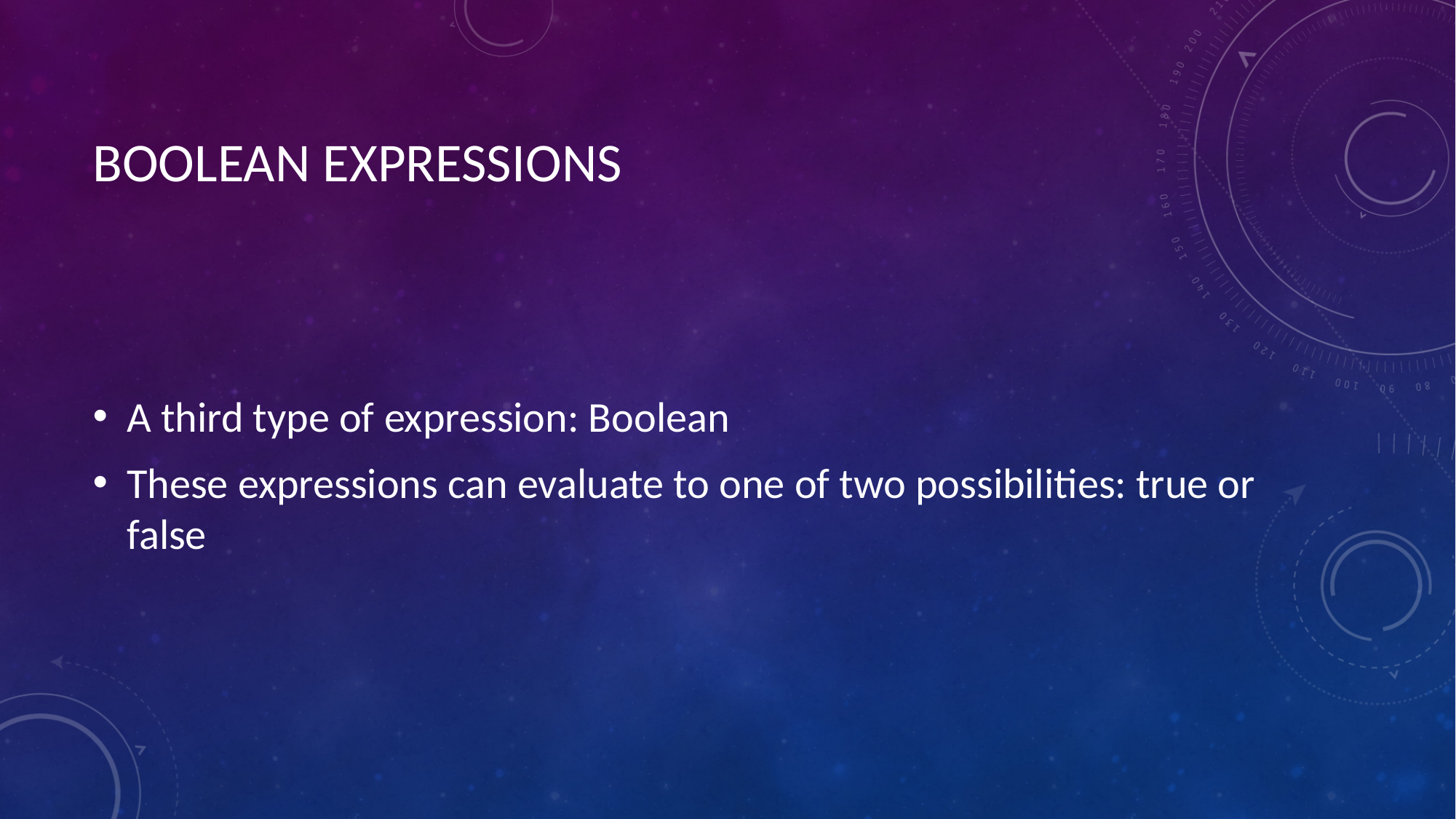

# Boolean expressions
A third type of expression: Boolean
These expressions can evaluate to one of two possibilities: true or false